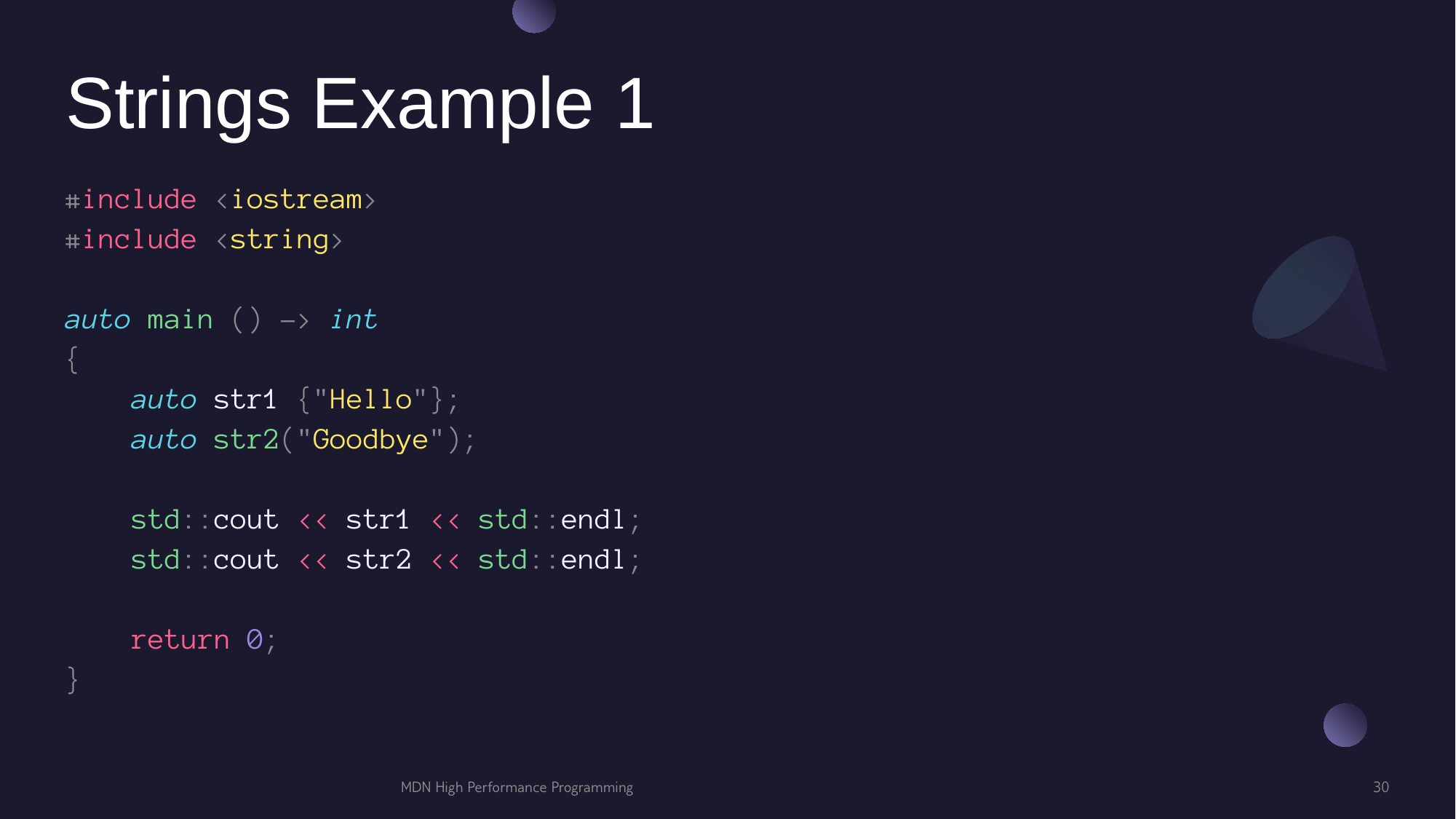

# Strings Example 1
#include <iostream>
#include <string>
auto main () -> int
{
    auto str1 {"Hello"};
    auto str2("Goodbye");

    std::cout << str1 << std::endl;
    std::cout << str2 << std::endl;
    return 0;
}

MDN High Performance Programming
30